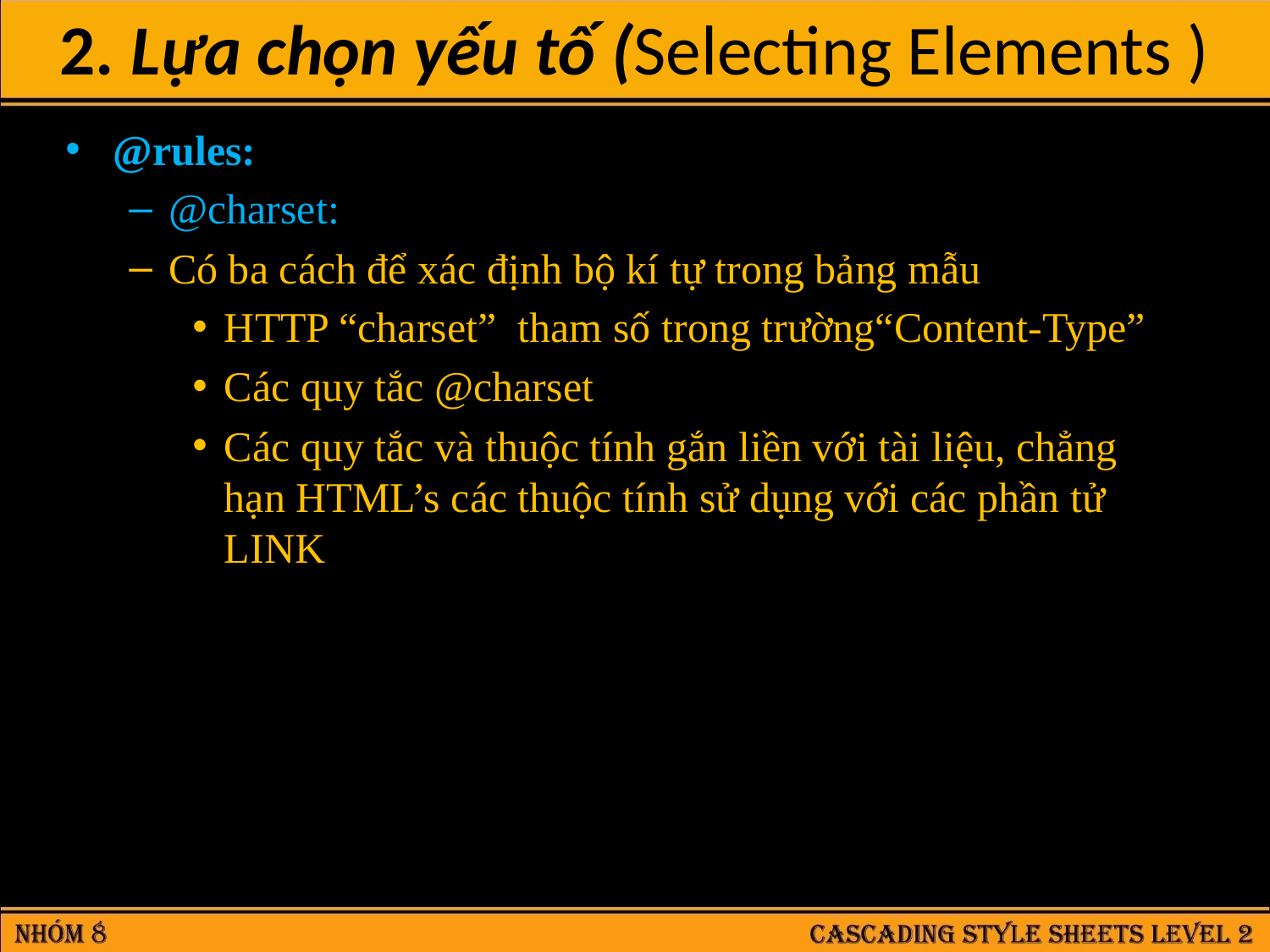

2. Lựa chọn yếu tố (Selecting Elements )
@rules:
@charset:
Có ba cách để xác định bộ kí tự trong bảng mẫu
HTTP “charset”  tham số trong trường“Content-Type”
Các quy tắc @charset
Các quy tắc và thuộc tính gắn liền với tài liệu, chẳng hạn HTML’s các thuộc tính sử dụng với các phần tử LINK